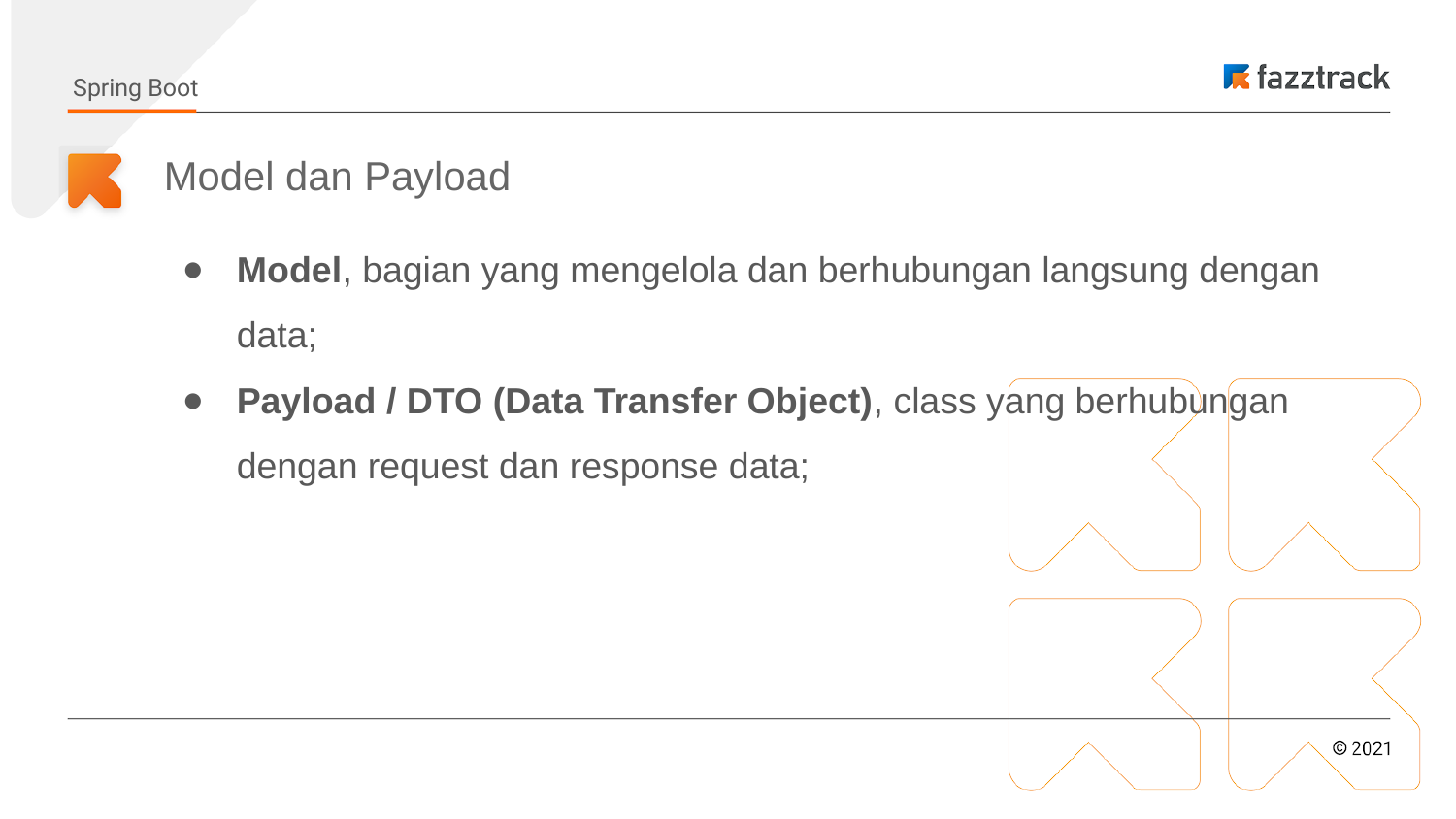

Spring Boot
# Model dan Payload
Model, bagian yang mengelola dan berhubungan langsung dengan data;
Payload / DTO (Data Transfer Object), class yang berhubungan dengan request dan response data;